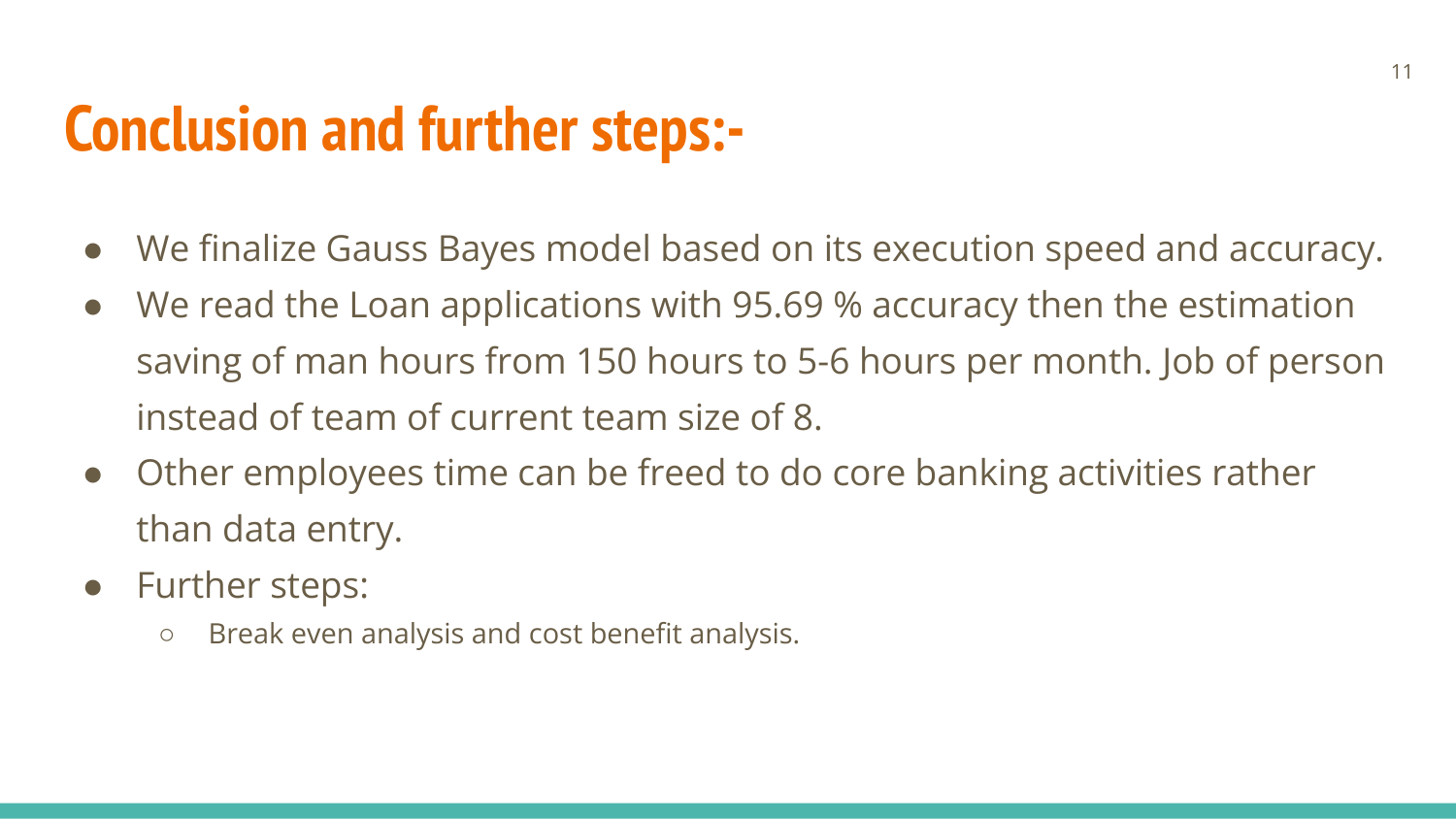

11
# Conclusion and further steps:-
We finalize Gauss Bayes model based on its execution speed and accuracy.
We read the Loan applications with 95.69 % accuracy then the estimation saving of man hours from 150 hours to 5-6 hours per month. Job of person instead of team of current team size of 8.
Other employees time can be freed to do core banking activities rather than data entry.
Further steps:
Break even analysis and cost benefit analysis.